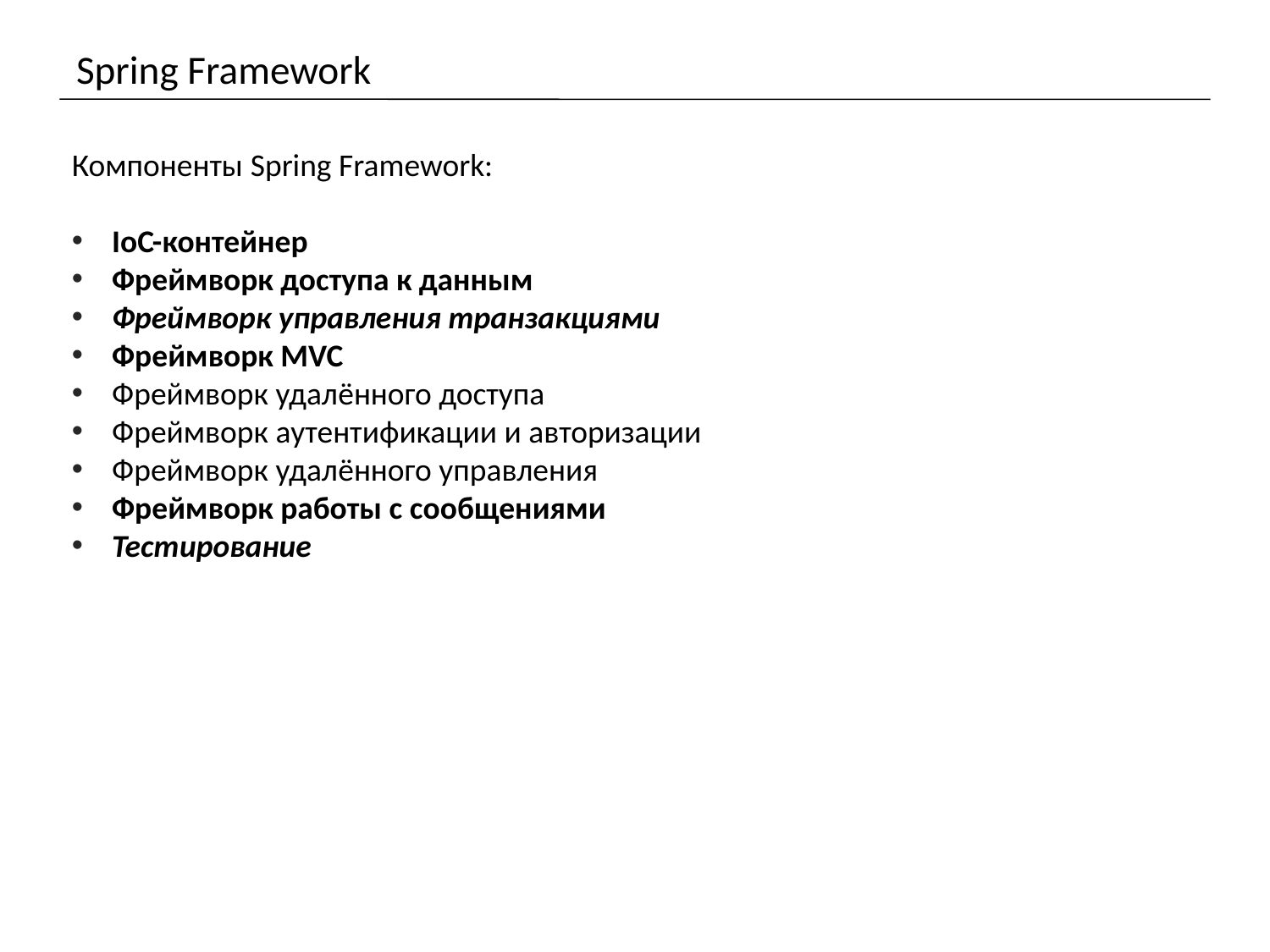

# Spring Framework
Компоненты Spring Framework:

IoC-контейнер
Фреймворк доступа к данным
Фреймворк управления транзакциями
Фреймворк MVC
Фреймворк удалённого доступа
Фреймворк аутентификации и авторизации
Фреймворк удалённого управления
Фреймворк работы с сообщениями
Тестирование